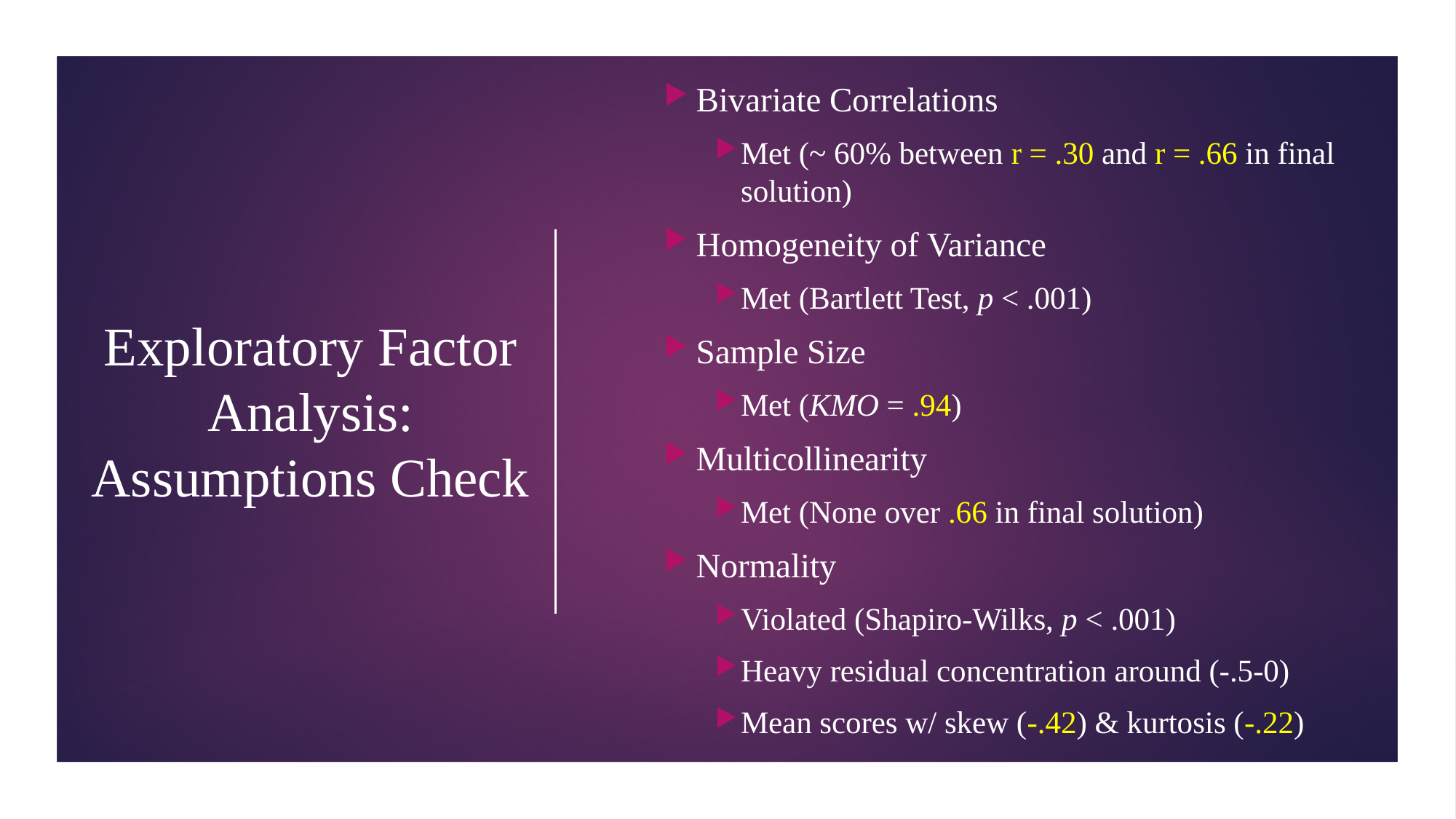

Bivariate Correlations
Met (~ 60% between r = .30 and r = .66 in final solution)
Homogeneity of Variance
Met (Bartlett Test, p < .001)
Sample Size
Met (KMO = .94)
Multicollinearity
Met (None over .66 in final solution)
Normality
Violated (Shapiro-Wilks, p < .001)
Heavy residual concentration around (-.5-0)
Mean scores w/ skew (-.42) & kurtosis (-.22)
# Exploratory Factor Analysis: Assumptions Check